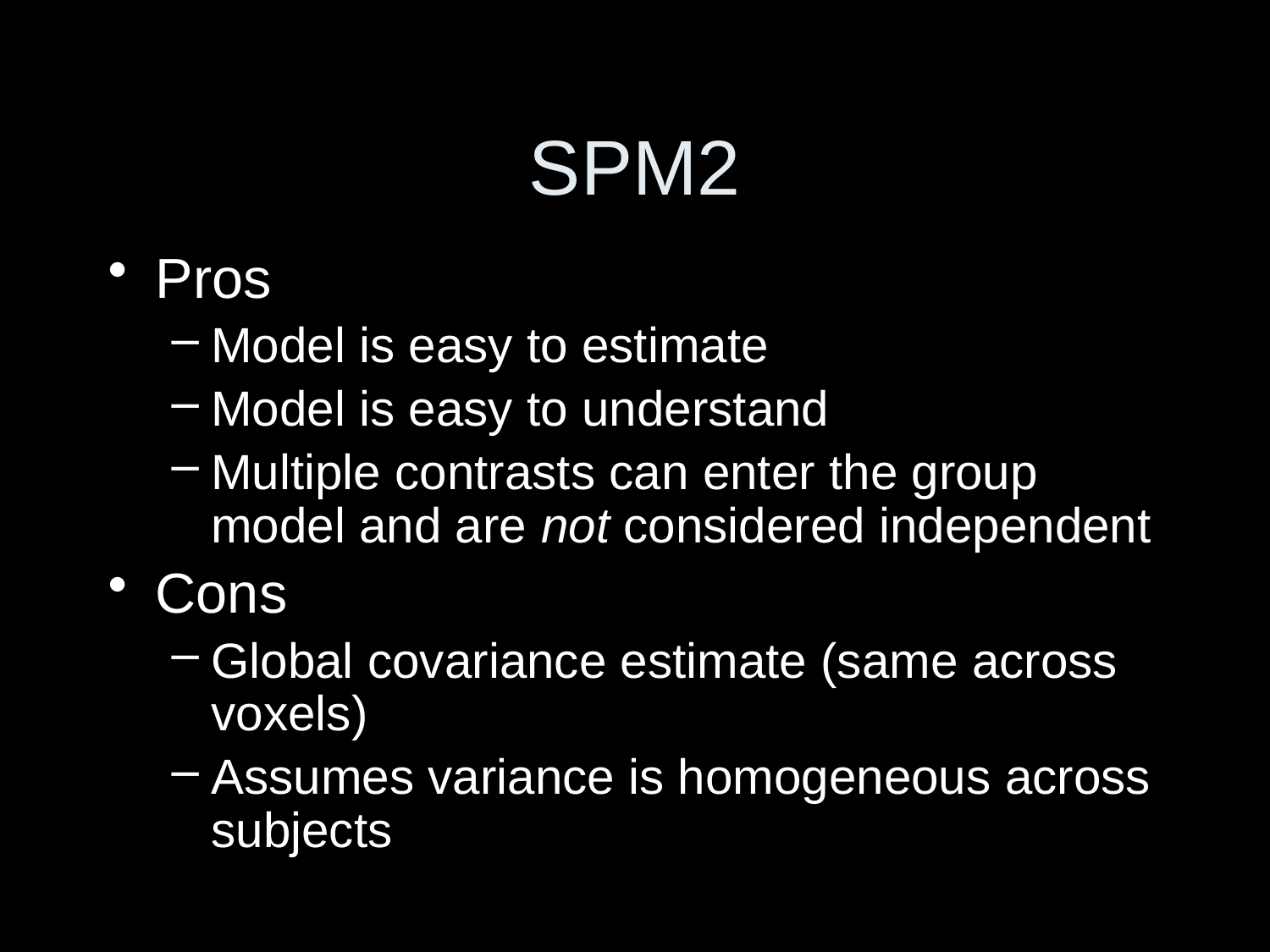

# SPM2
Pros
Model is easy to estimate
Model is easy to understand
Multiple contrasts can enter the group model and are not considered independent
Cons
Global covariance estimate (same across voxels)
Assumes variance is homogeneous across subjects